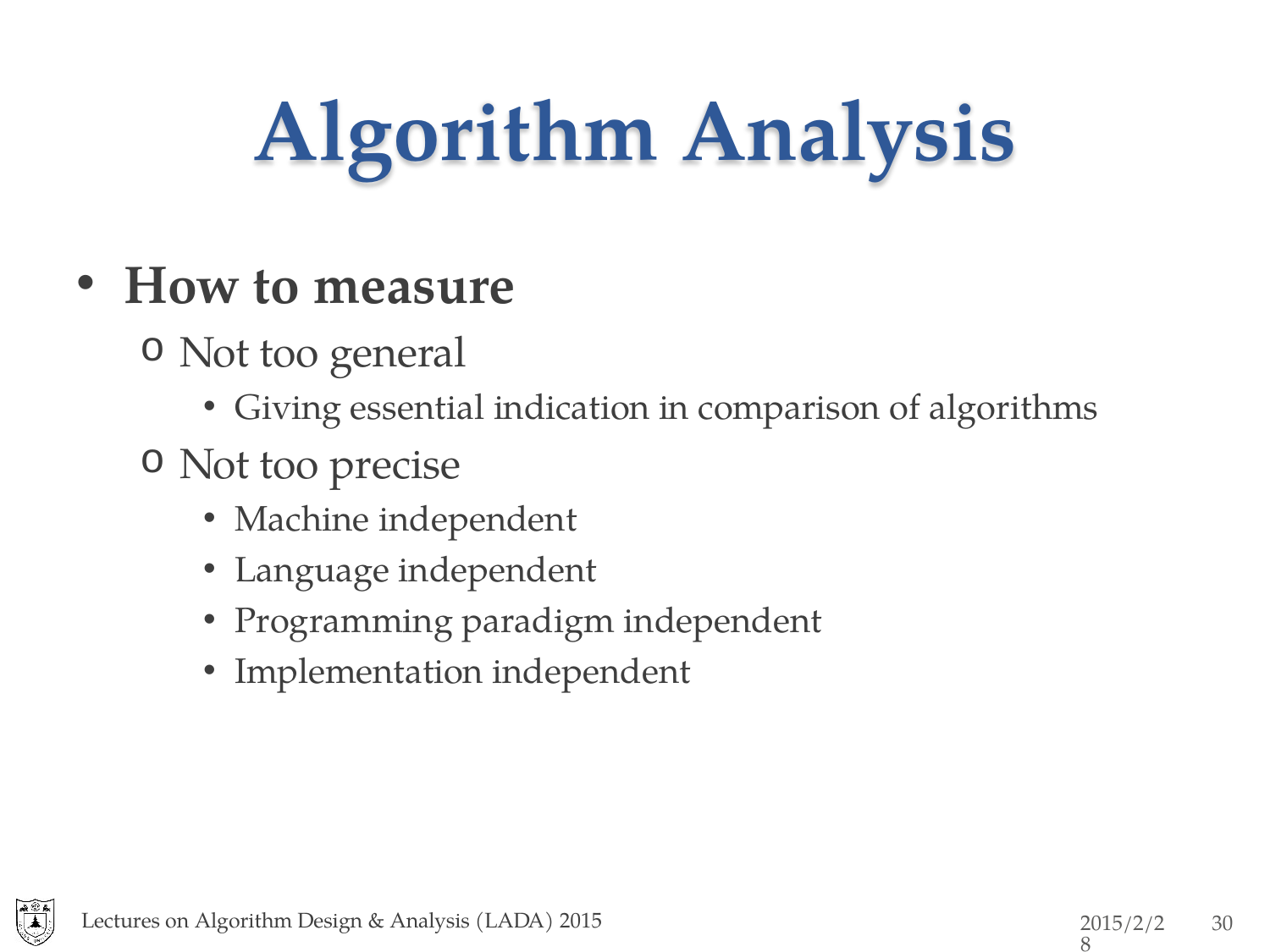

# Algorithm Analysis
How to measure
Not too general
Giving essential indication in comparison of algorithms
Not too precise
Machine independent
Language independent
Programming paradigm independent
Implementation independent
Lectures on Algorithm Design & Analysis (LADA) 2015
2015/2/28
30